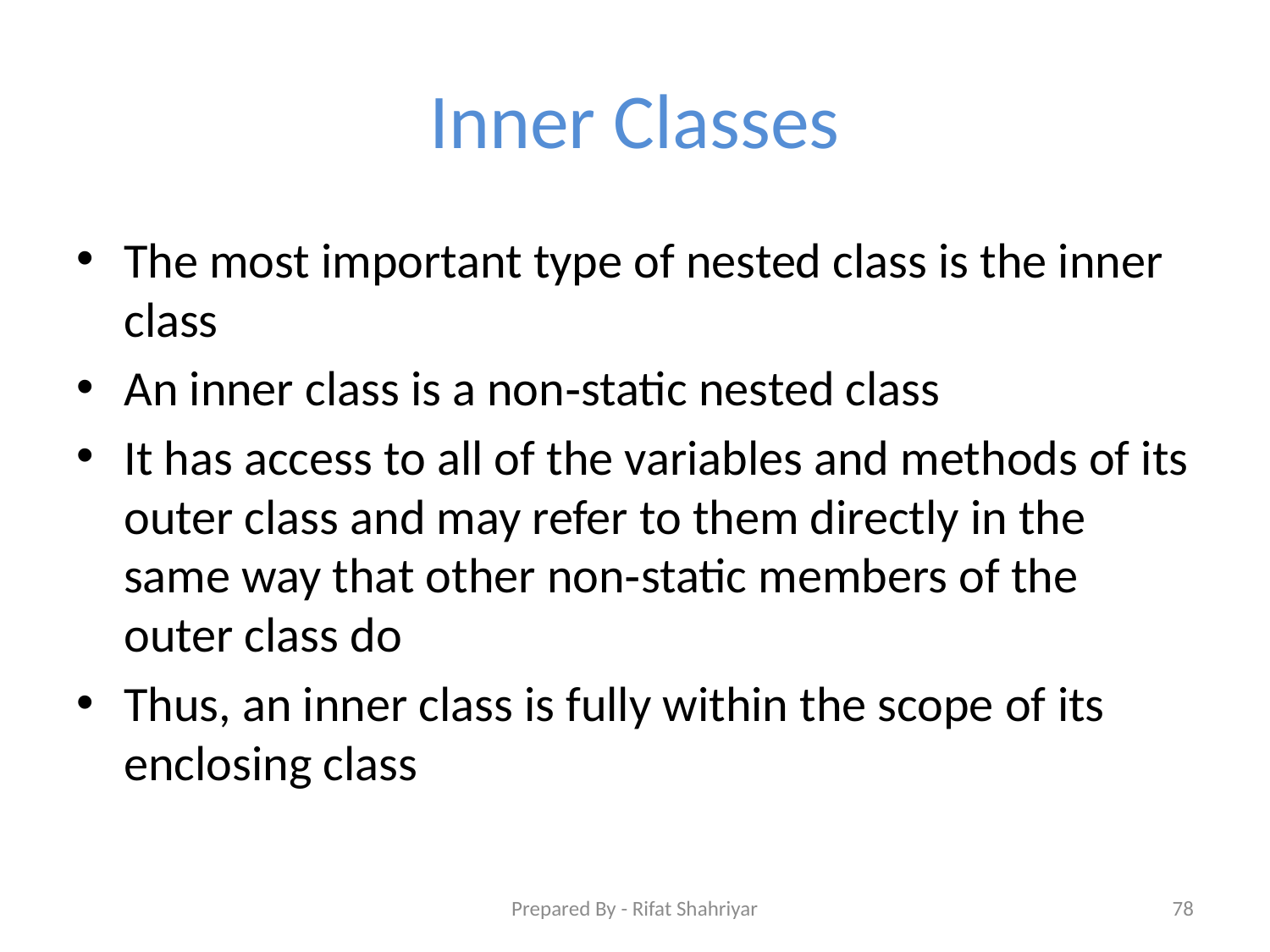

# Inner Classes
The most important type of nested class is the inner class
An inner class is a non‐static nested class
It has access to all of the variables and methods of its outer class and may refer to them directly in the same way that other non‐static members of the outer class do
Thus, an inner class is fully within the scope of its enclosing class

Prepared By - Rifat Shahriyar
78